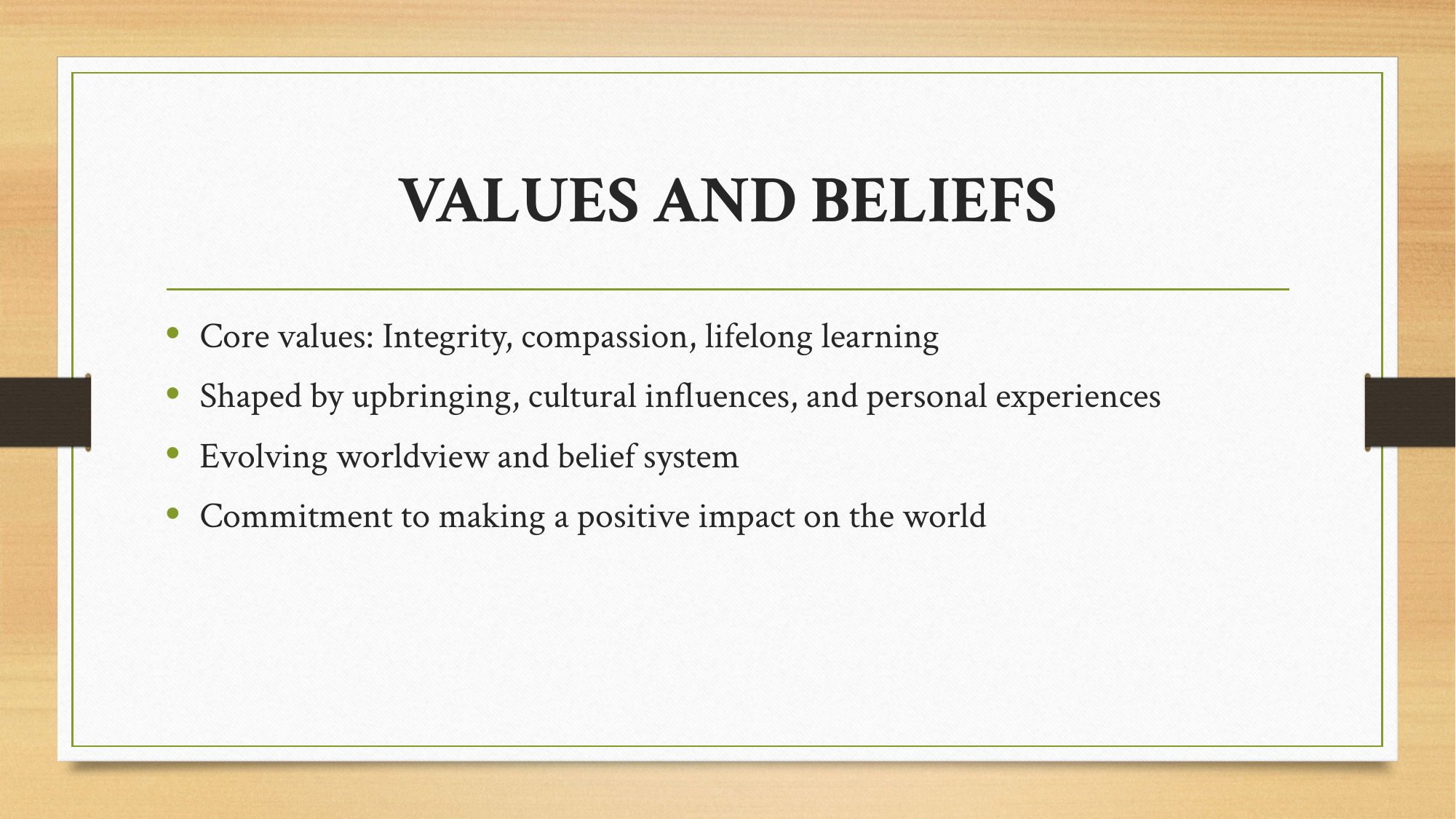

# VALUES AND BELIEFS
Core values: Integrity, compassion, lifelong learning
Shaped by upbringing, cultural influences, and personal experiences
Evolving worldview and belief system
Commitment to making a positive impact on the world